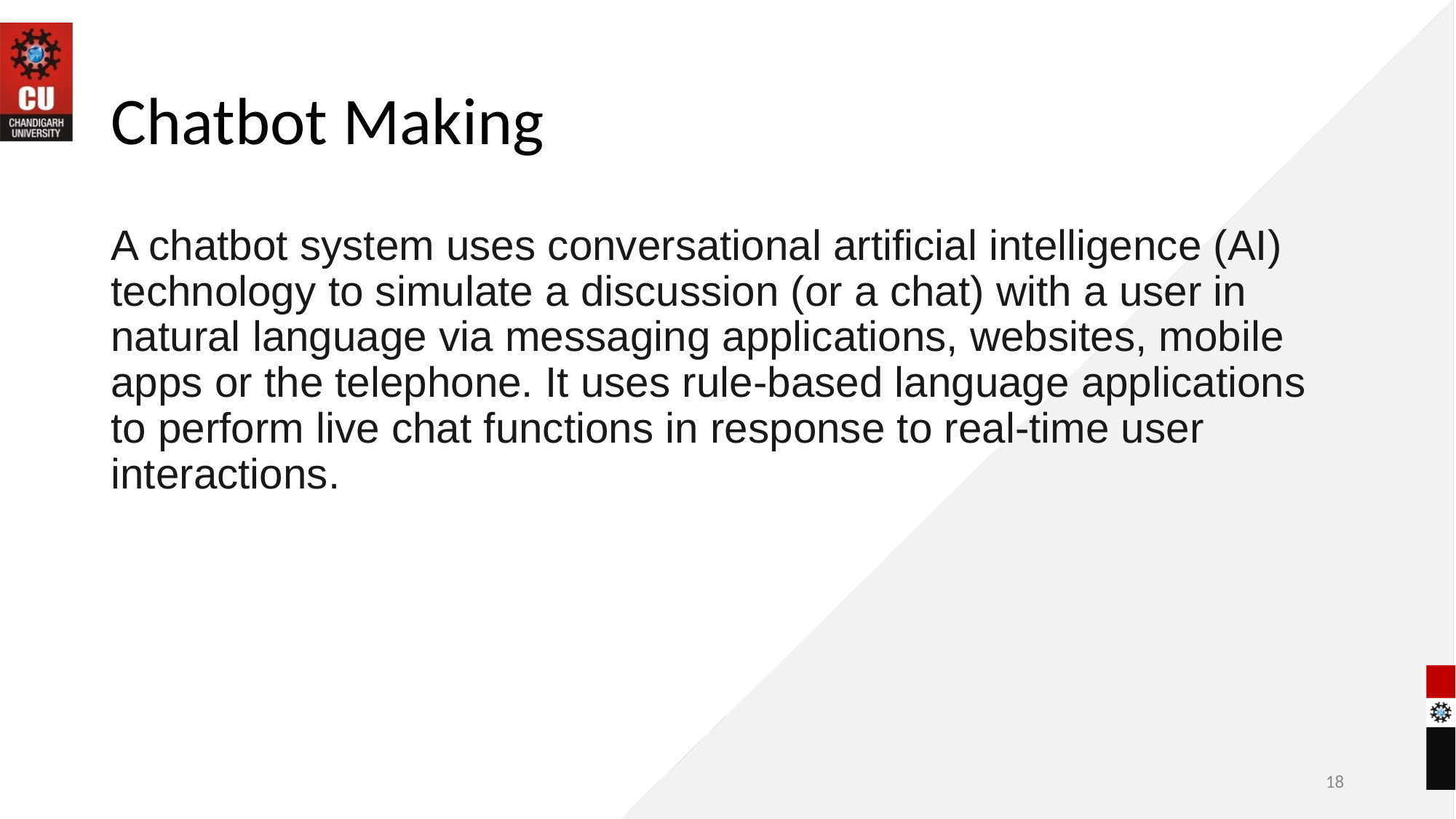

# Chatbot Making
A chatbot system uses conversational artificial intelligence (AI) technology to simulate a discussion (or a chat) with a user in natural language via messaging applications, websites, mobile apps or the telephone. It uses rule-based language applications to perform live chat functions in response to real-time user interactions.

18